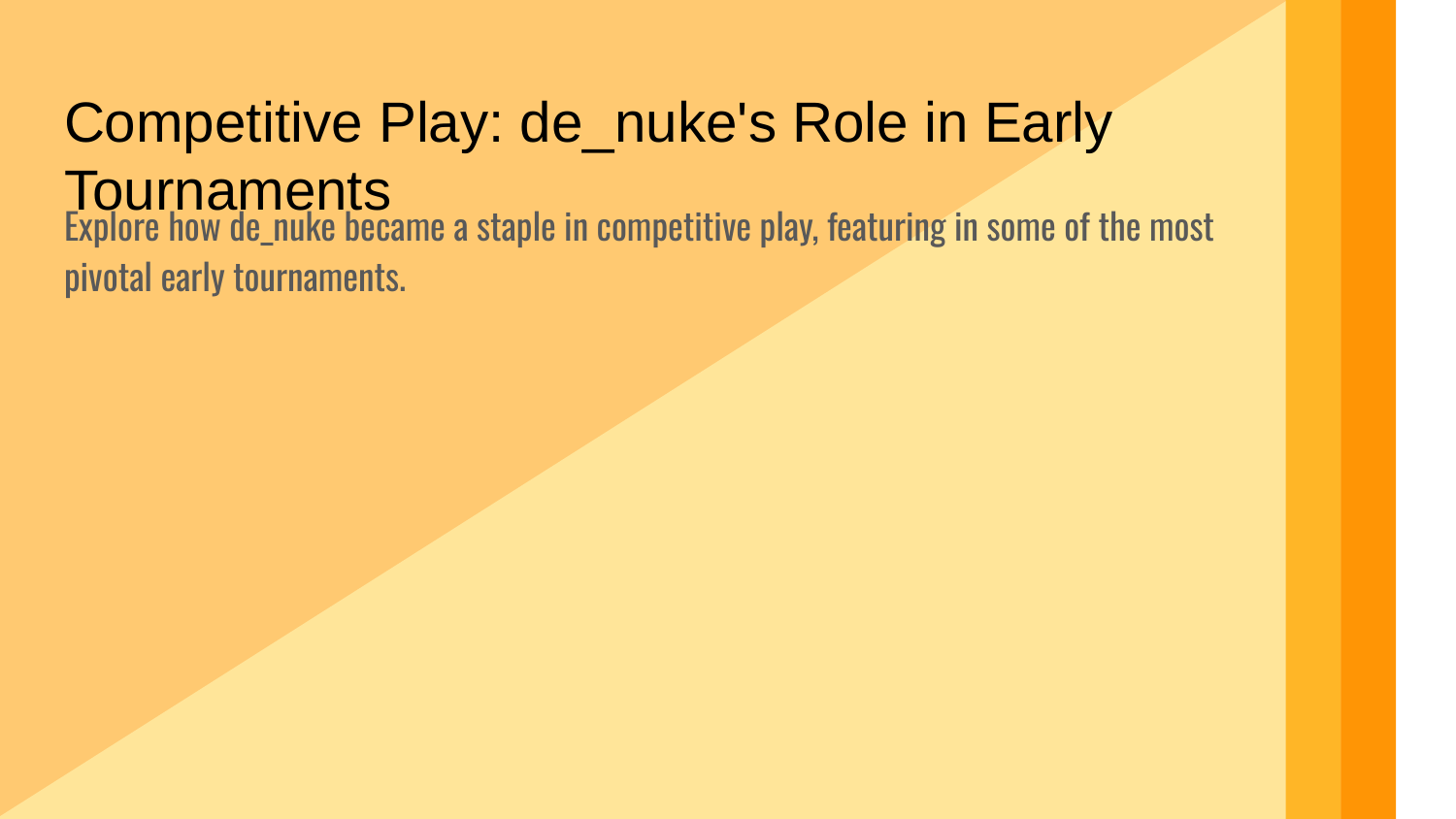

Competitive Play: de_nuke's Role in Early Tournaments
Explore how de_nuke became a staple in competitive play, featuring in some of the most pivotal early tournaments.